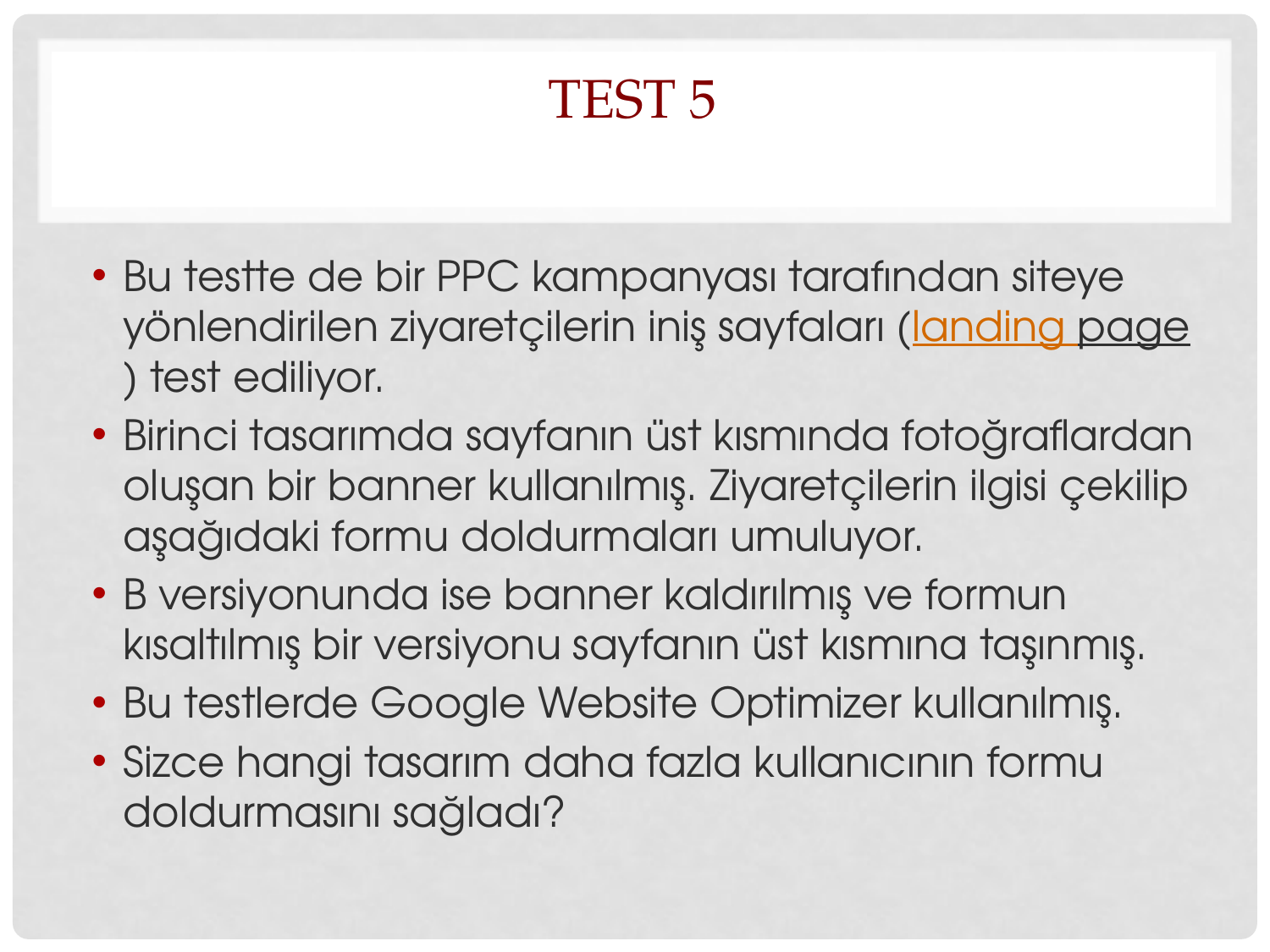

# Test 5
Bu testte de bir PPC kampanyası tarafından siteye yönlendirilen ziyaretçilerin iniş sayfaları (landing page) test ediliyor.
Birinci tasarımda sayfanın üst kısmında fotoğraflardan oluşan bir banner kullanılmış. Ziyaretçilerin ilgisi çekilip aşağıdaki formu doldurmaları umuluyor.
B versiyonunda ise banner kaldırılmış ve formun kısaltılmış bir versiyonu sayfanın üst kısmına taşınmış.
Bu testlerde Google Website Optimizer kullanılmış.
Sizce hangi tasarım daha fazla kullanıcının formu doldurmasını sağladı?